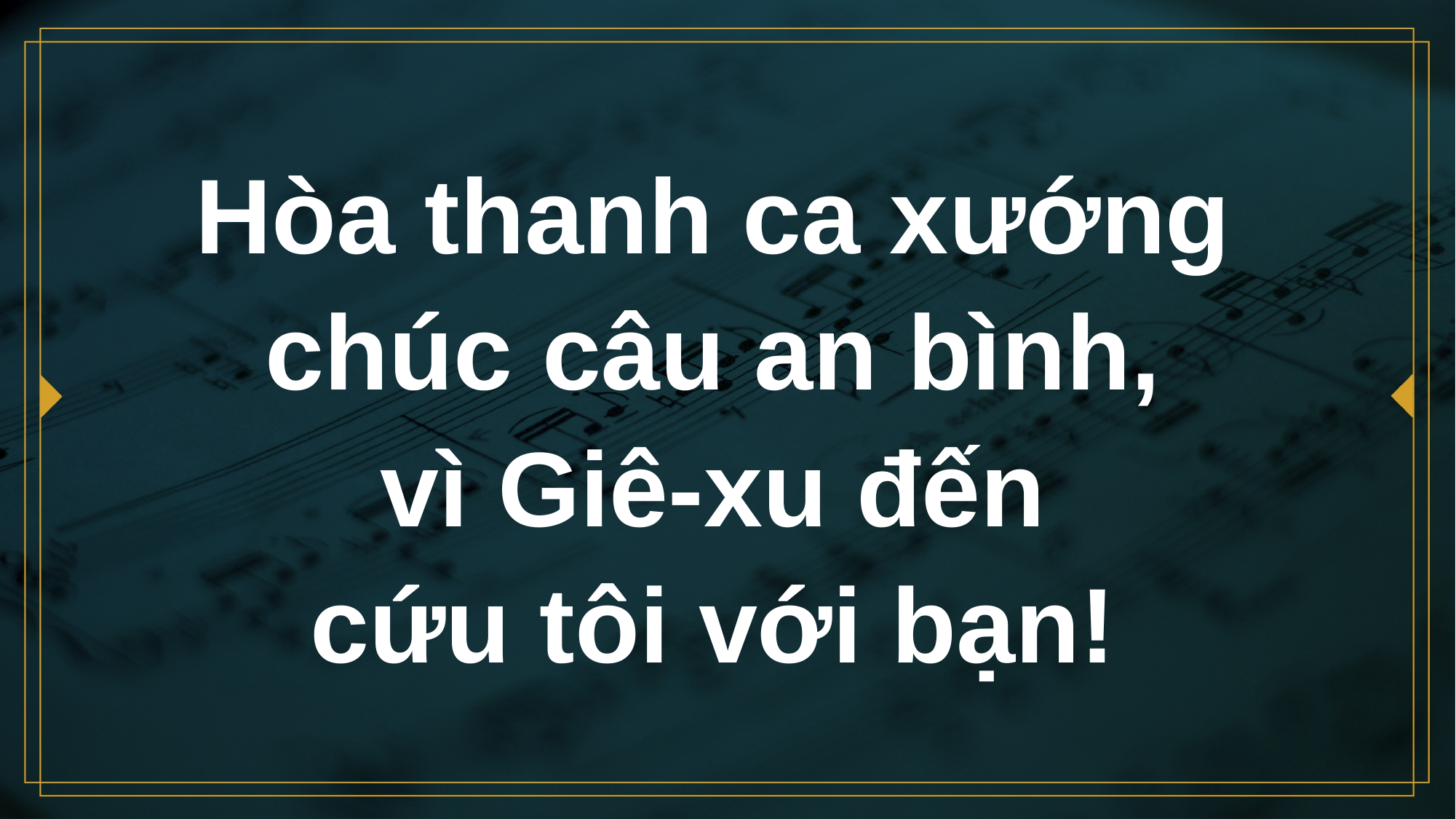

# Hòa thanh ca xướng chúc câu an bình, vì Giê-xu đến cứu tôi với bạn!